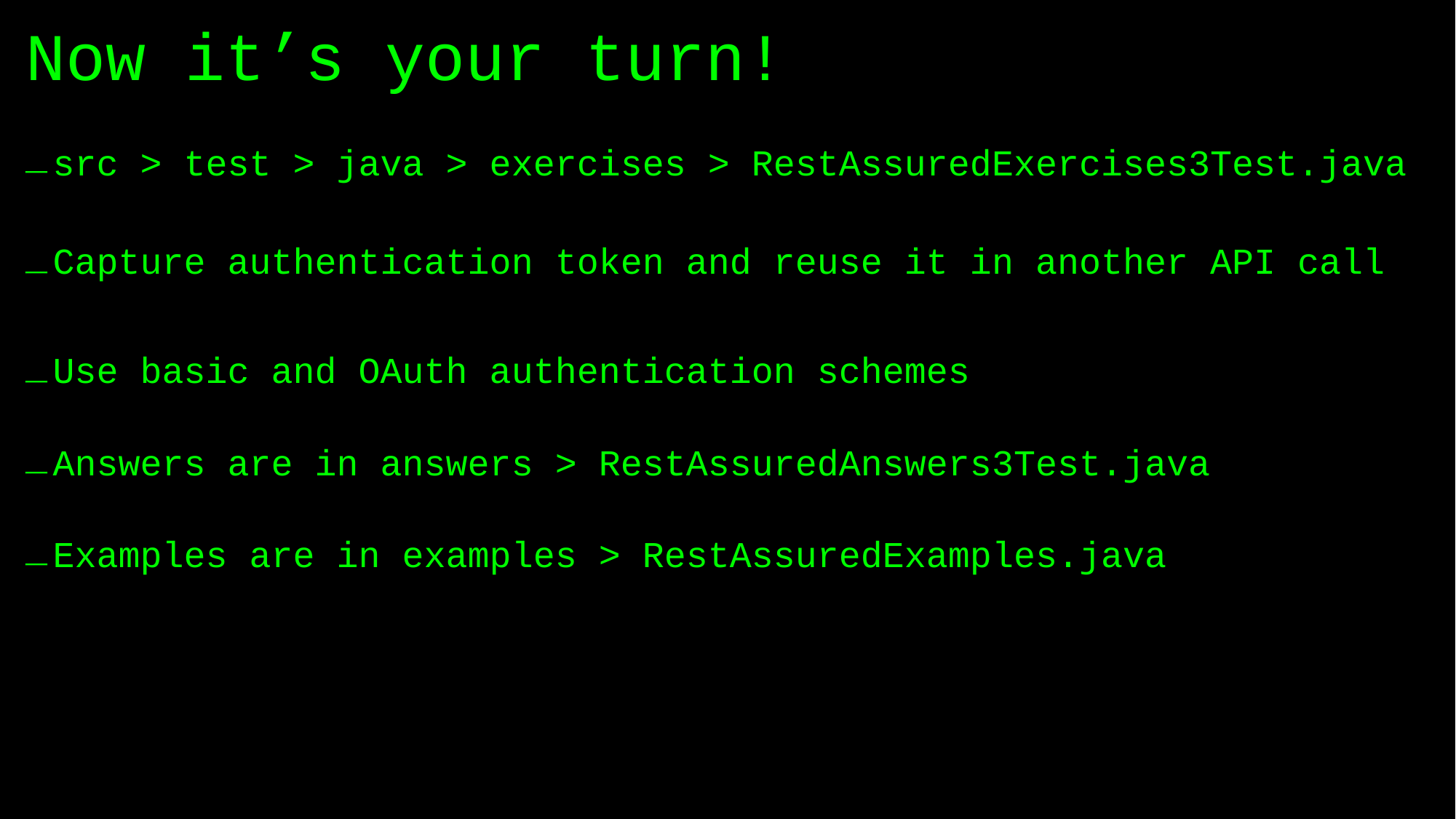

# Now it’s your turn!
src > test > java > exercises > RestAssuredExercises3Test.java

Capture authentication token and reuse it in another API call

Use basic and OAuth authentication schemes

Answers are in answers > RestAssuredAnswers3Test.java

Examples are in examples > RestAssuredExamples.java